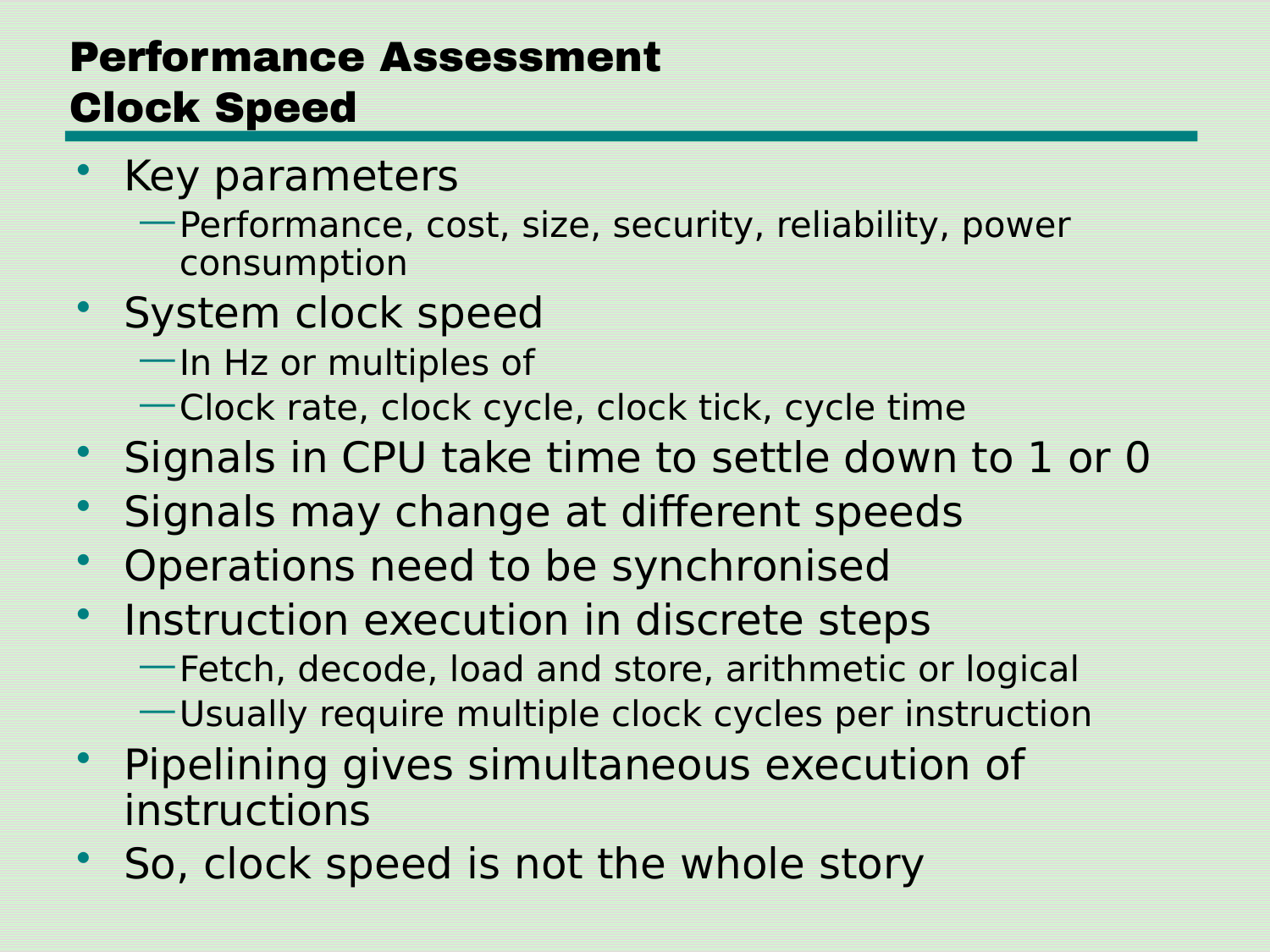

# Performance Assessment Clock Speed
Key parameters
Performance, cost, size, security, reliability, power consumption
System clock speed
In Hz or multiples of
Clock rate, clock cycle, clock tick, cycle time
Signals in CPU take time to settle down to 1 or 0
Signals may change at different speeds
Operations need to be synchronised
Instruction execution in discrete steps
Fetch, decode, load and store, arithmetic or logical
Usually require multiple clock cycles per instruction
Pipelining gives simultaneous execution of instructions
So, clock speed is not the whole story